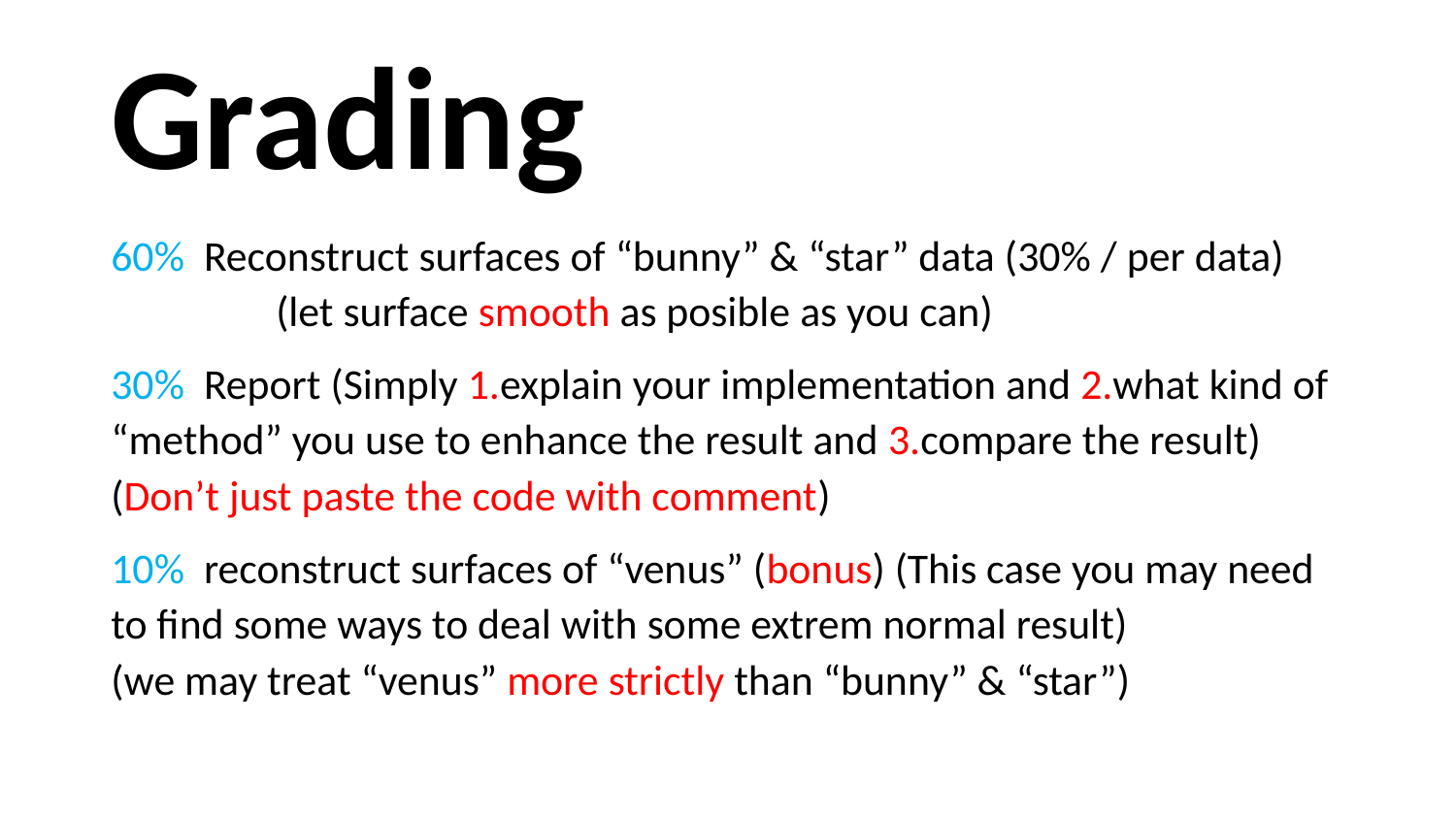

# Grading
60%  Reconstruct surfaces of “bunny” & “star” data (30% / per data)
	  (let surface smooth as posible as you can)
30%  Report (Simply 1.explain your implementation and 2.what kind of “method” you use to enhance the result and 3.compare the result)
(Don’t just paste the code with comment)
10%  reconstruct surfaces of “venus” (bonus) (This case you may need to find some ways to deal with some extrem normal result)
(we may treat “venus” more strictly than “bunny” & “star”)